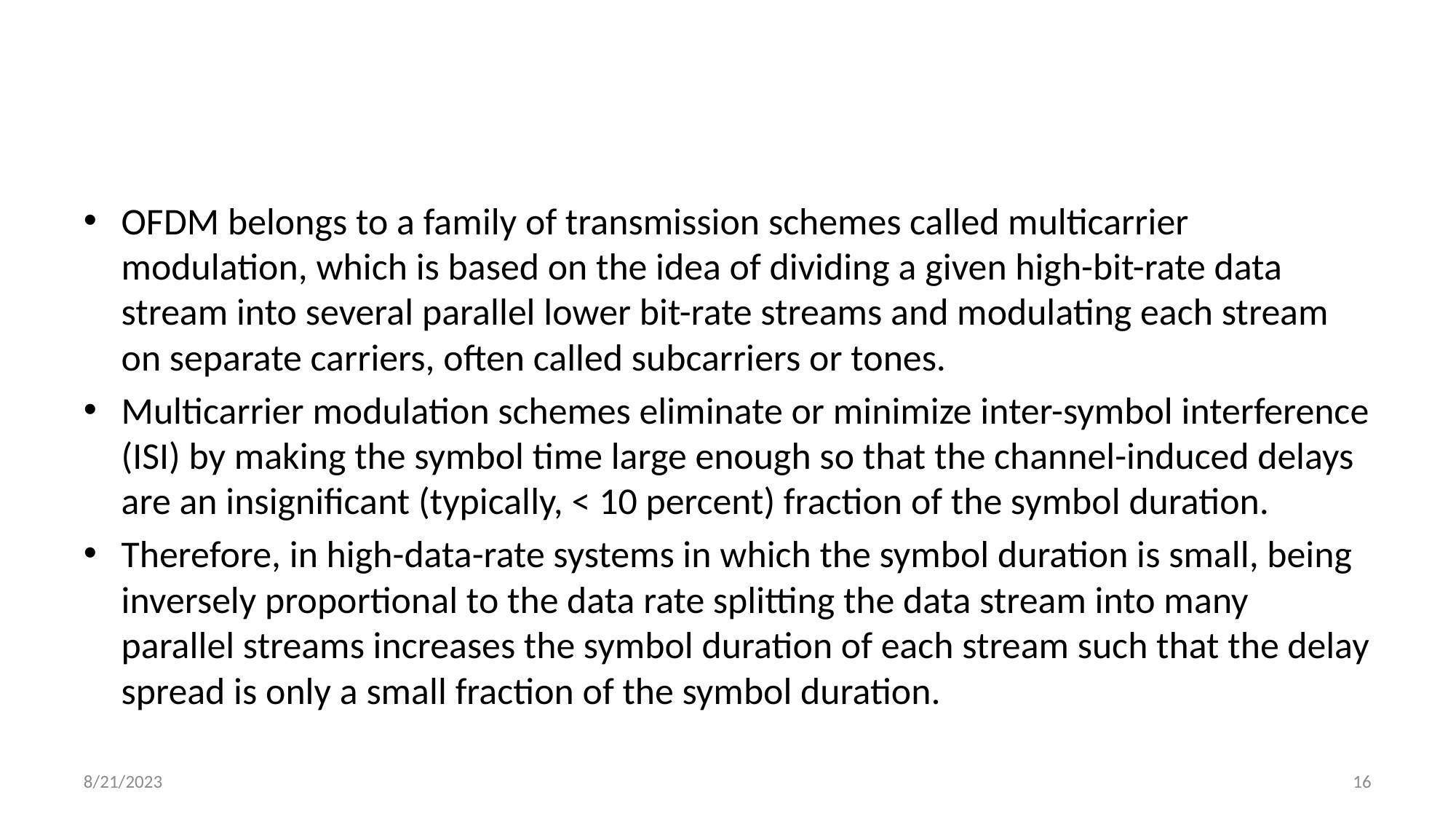

#
OFDM belongs to a family of transmission schemes called multicarrier modulation, which is based on the idea of dividing a given high-bit-rate data stream into several parallel lower bit-rate streams and modulating each stream on separate carriers, often called subcarriers or tones.
Multicarrier modulation schemes eliminate or minimize inter-symbol interference (ISI) by making the symbol time large enough so that the channel-induced delays are an insignificant (typically, < 10 percent) fraction of the symbol duration.
Therefore, in high-data-rate systems in which the symbol duration is small, being inversely proportional to the data rate splitting the data stream into many parallel streams increases the symbol duration of each stream such that the delay spread is only a small fraction of the symbol duration.

8/21/2023
16